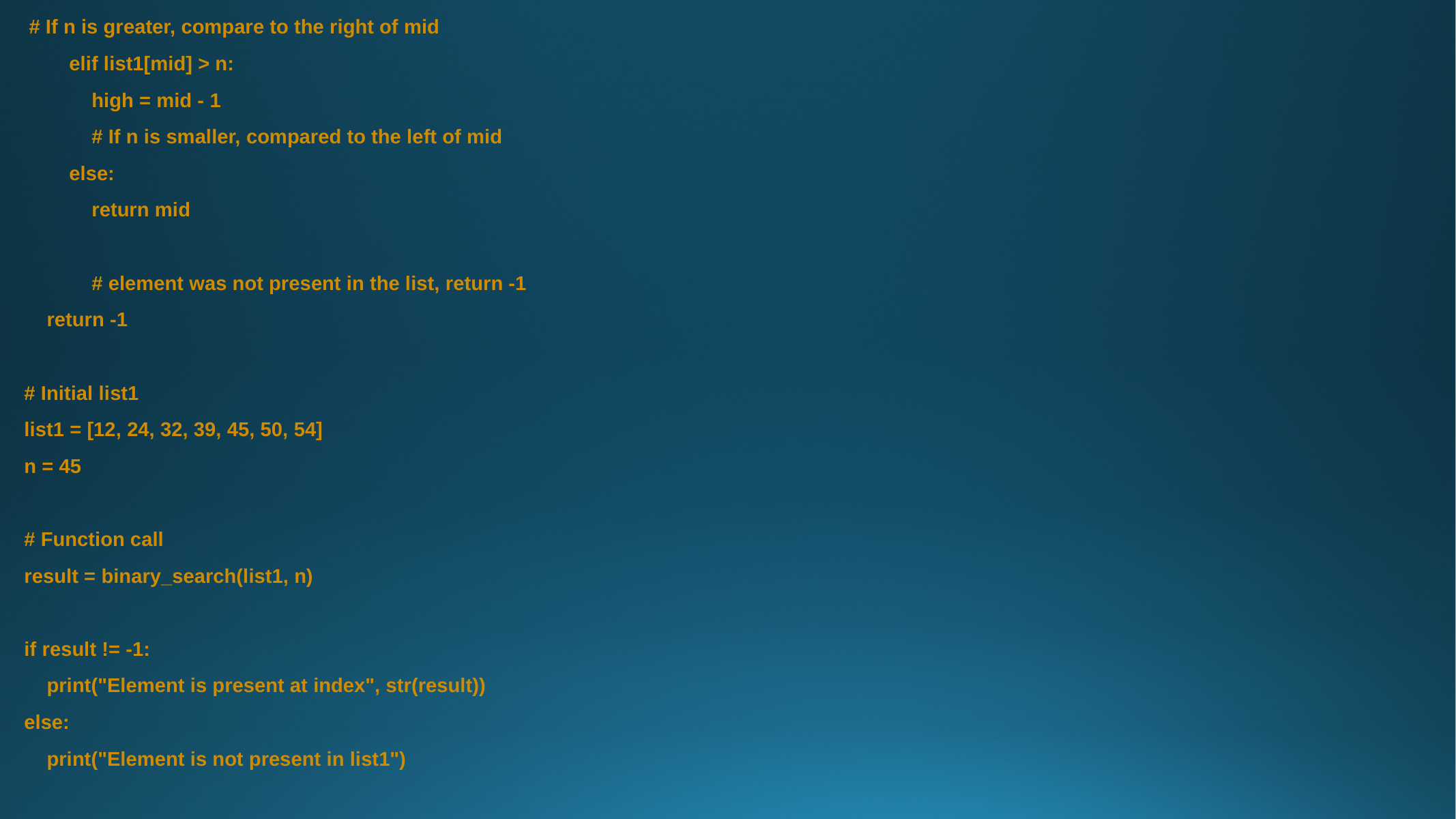

# If n is greater, compare to the right of mid
        elif list1[mid] > n:
            high = mid - 1
            # If n is smaller, compared to the left of mid
        else:
            return mid

            # element was not present in the list, return -1
    return -1

# Initial list1
list1 = [12, 24, 32, 39, 45, 50, 54]
n = 45

# Function call
result = binary_search(list1, n)

if result != -1:
    print("Element is present at index", str(result))
else:
    print("Element is not present in list1")